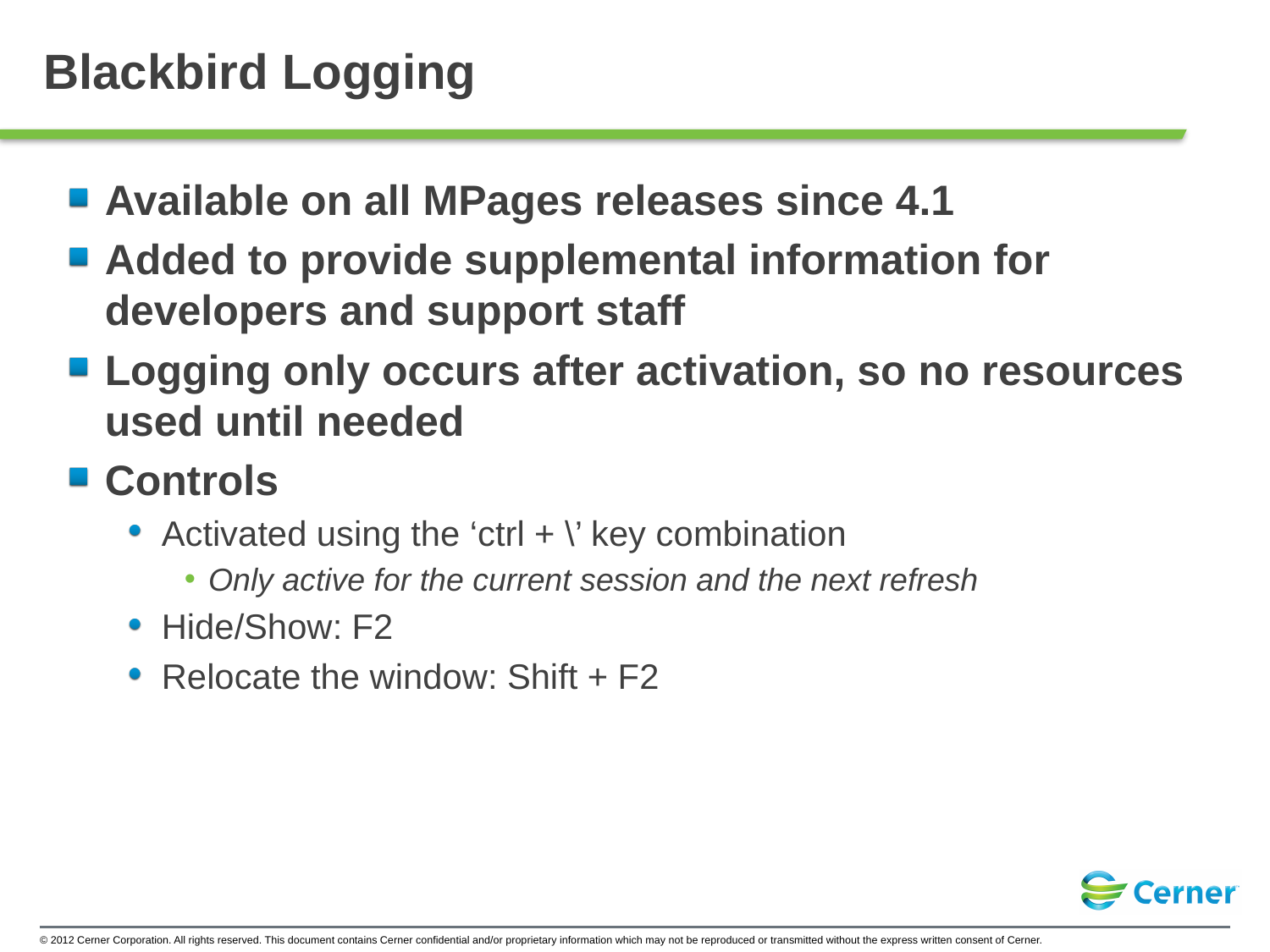

# Blackbird Logging
Available on all MPages releases since 4.1
Added to provide supplemental information for developers and support staff
Logging only occurs after activation, so no resources used until needed
Controls
Activated using the ‘ctrl + \’ key combination
Only active for the current session and the next refresh
Hide/Show: F2
Relocate the window: Shift + F2